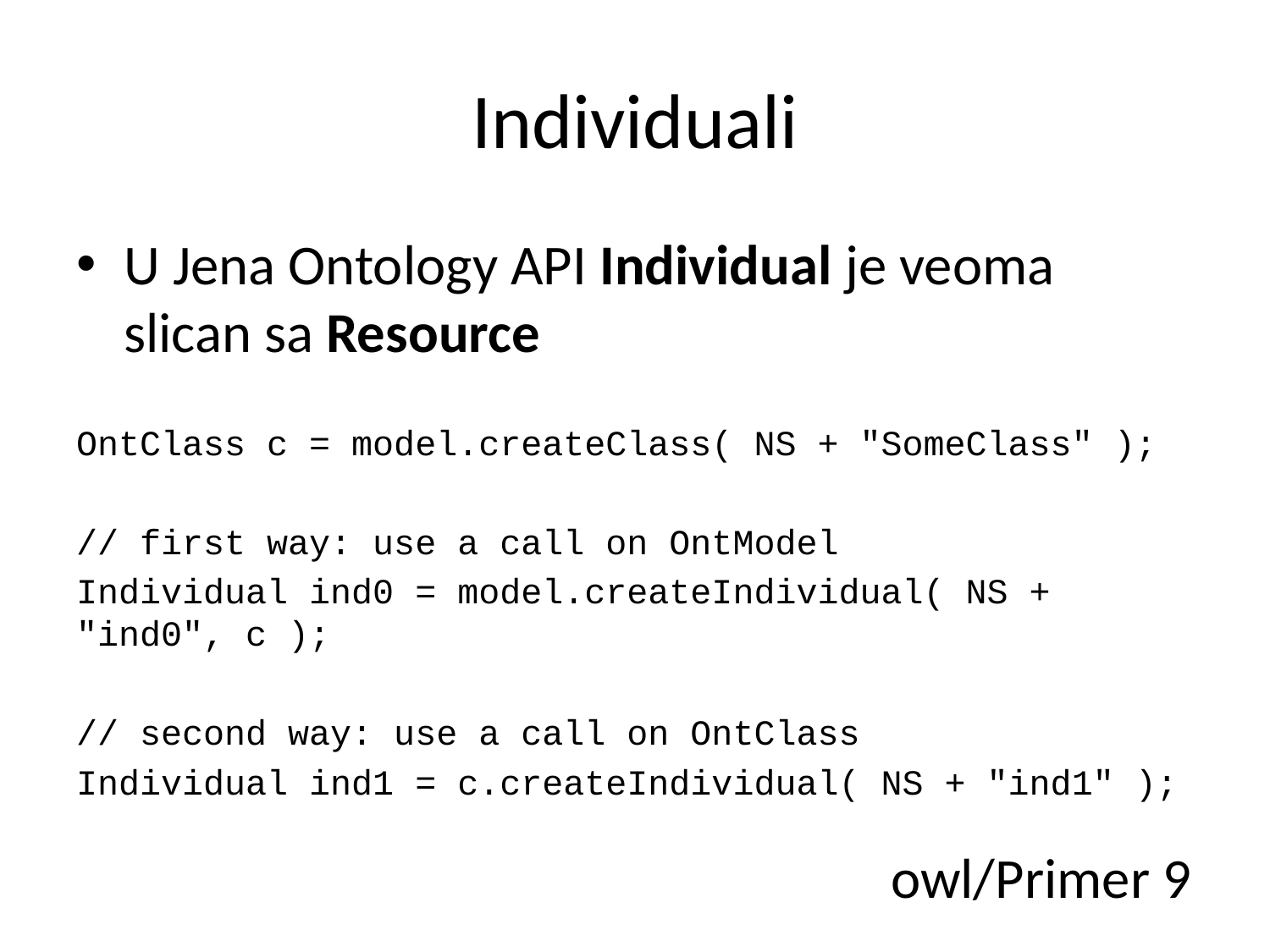

# Individuali
U Jena Ontology API Individual je veoma slican sa Resource

OntClass c = model.createClass( NS + "SomeClass" );

// first way: use a call on OntModel
Individual ind0 = model.createIndividual( NS + "ind0", c );

// second way: use a call on OntClass
Individual ind1 = c.createIndividual( NS + "ind1" );

owl/Primer 9